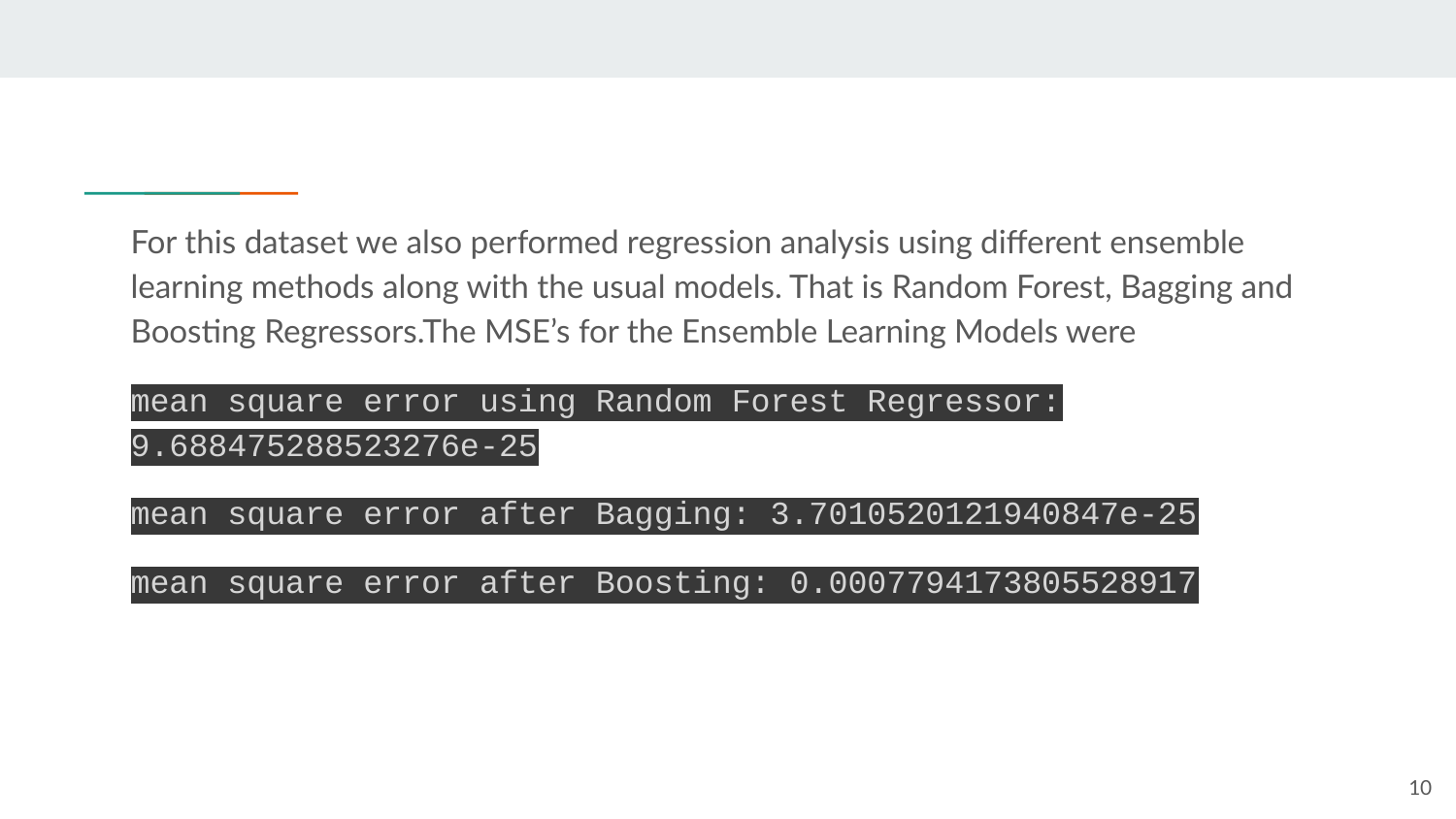

For this dataset we also performed regression analysis using different ensemble learning methods along with the usual models. That is Random Forest, Bagging and Boosting Regressors.The MSE’s for the Ensemble Learning Models were
mean square error using Random Forest Regressor: 9.688475288523276e-25
mean square error after Bagging: 3.7010520121940847e-25
mean square error after Boosting: 0.0007794173805528917

10